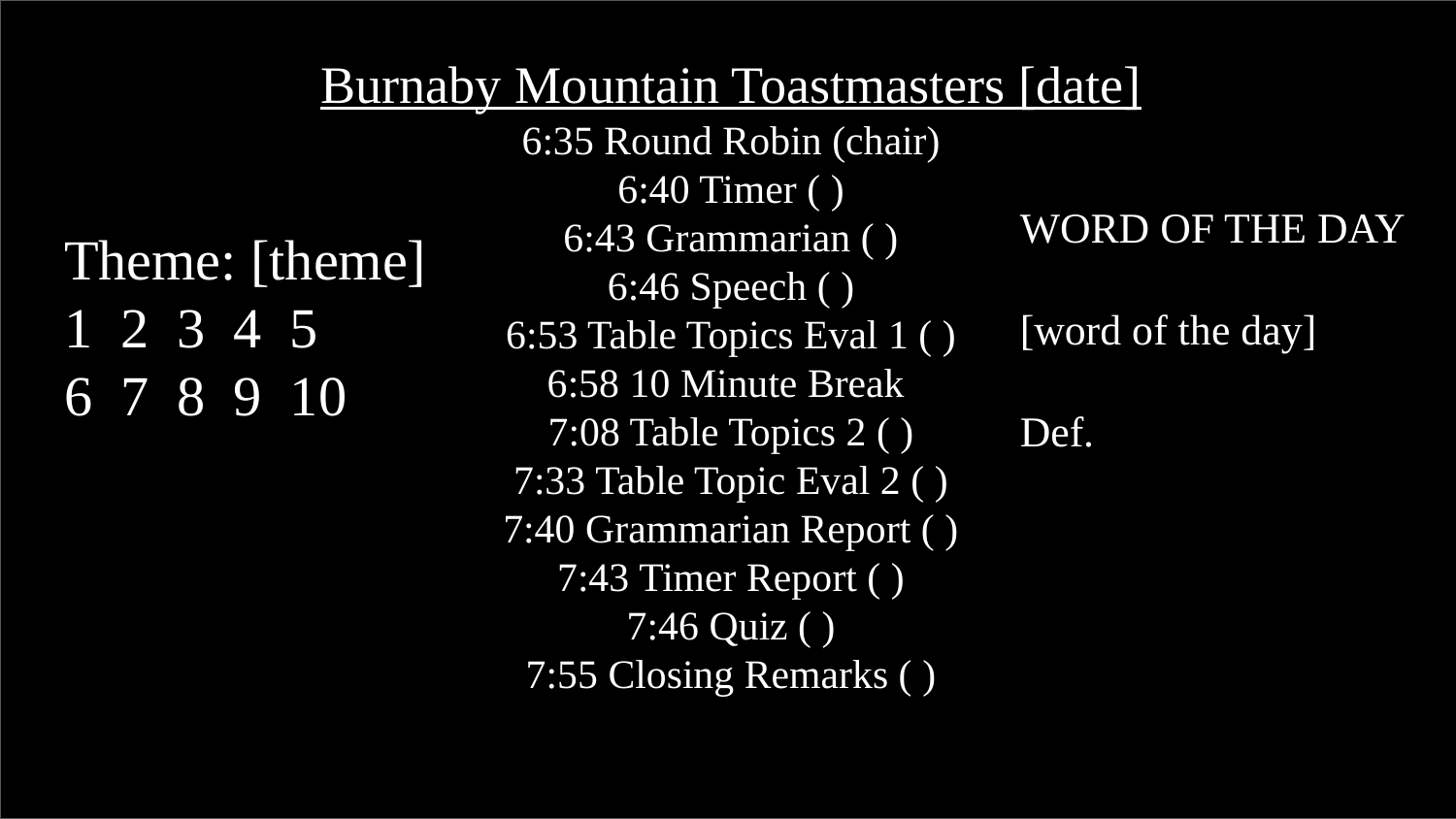

Burnaby Mountain Toastmasters [date]
6:35 Round Robin (chair)
6:40 Timer ( )
6:43 Grammarian ( )
6:46 Speech ( )
6:53 Table Topics Eval 1 ( )
6:58 10 Minute Break
7:08 Table Topics 2 ( )
7:33 Table Topic Eval 2 ( )
7:40 Grammarian Report ( )
7:43 Timer Report ( )
7:46 Quiz ( )
7:55 Closing Remarks ( )
#
WORD OF THE DAY

[word of the day]

Def.
Theme: [theme]
1  2  3  4  5
6  7  8  9  10